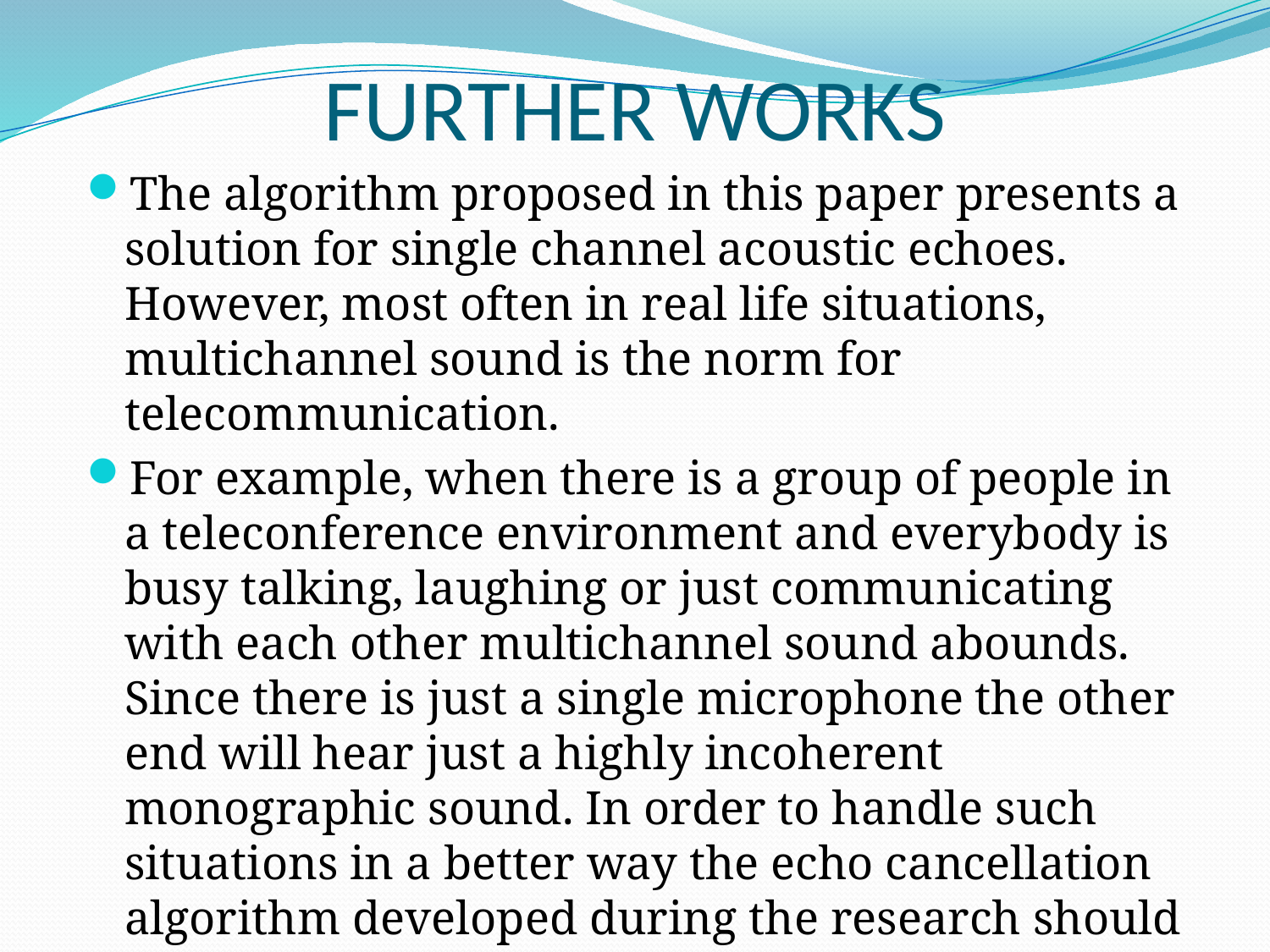

# FURTHER WORKS
The algorithm proposed in this paper presents a solution for single channel acoustic echoes. However, most often in real life situations, multichannel sound is the norm for telecommunication.
For example, when there is a group of people in a teleconference environment and everybody is busy talking, laughing or just communicating with each other multichannel sound abounds. Since there is just a single microphone the other end will hear just a highly incoherent monographic sound. In order to handle such situations in a better way the echo cancellation algorithm developed during the research should be extended for the multichannel case.